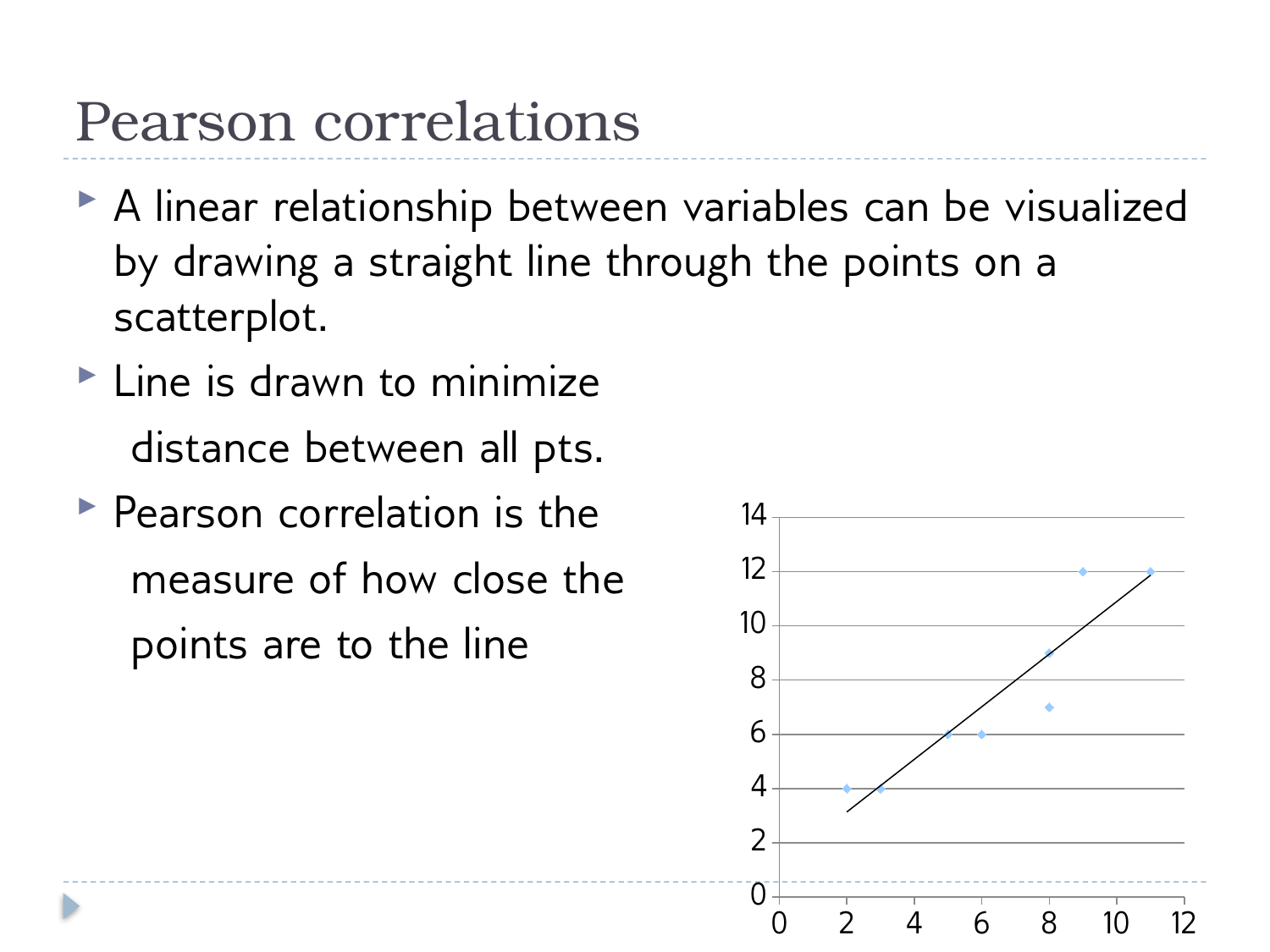

# Pearson correlations
A linear relationship between variables can be visualized by drawing a straight line through the points on a scatterplot.
Line is drawn to minimize
    distance between all pts.
Pearson correlation is the
    measure of how close the
    points are to the line

### Chart

| Category | Y-Value 1 |
|---|---|